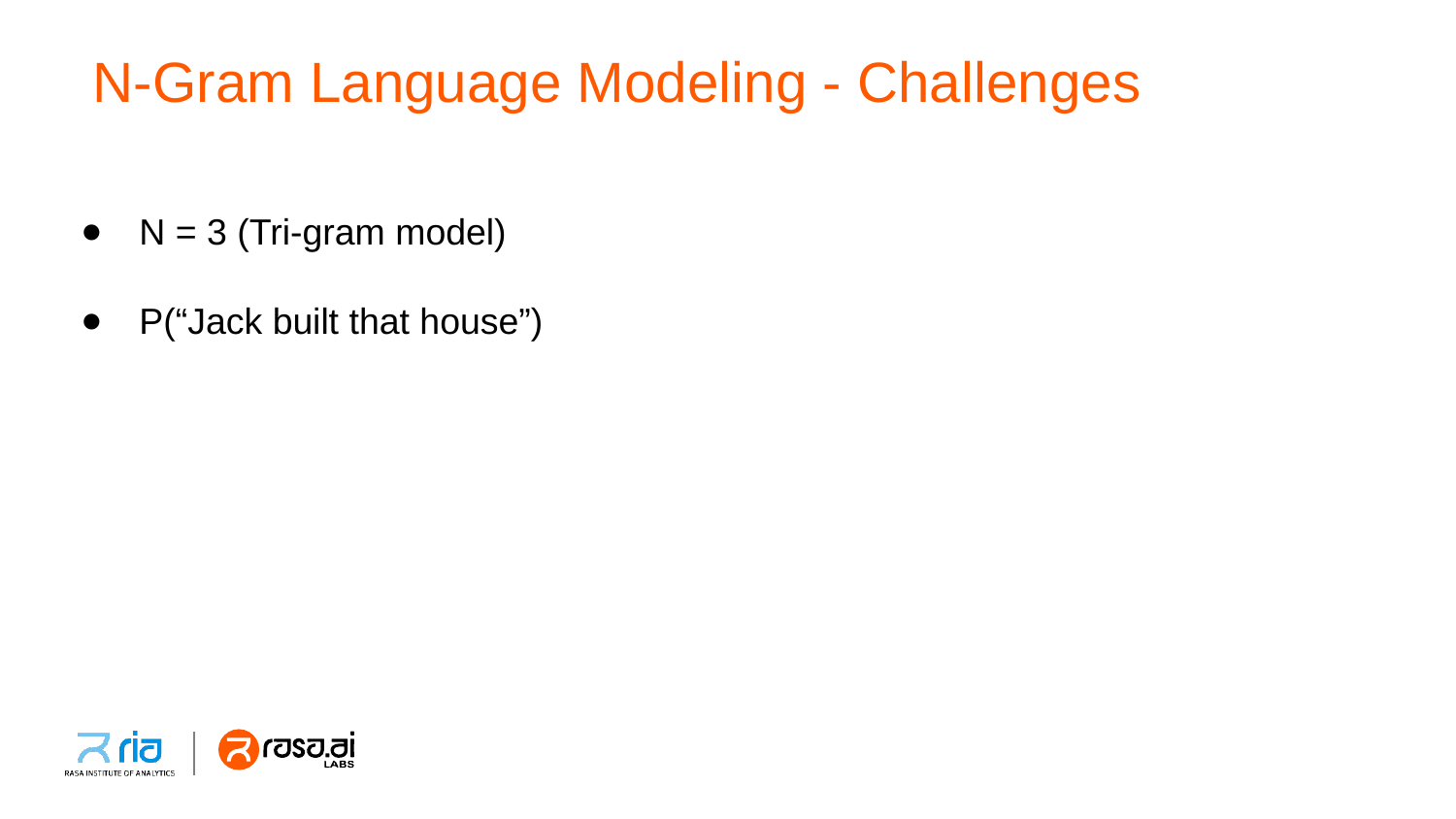

# N-Gram Language Modeling - Challenges
N = 3 (Tri-gram model)

P(“Jack built that house”)